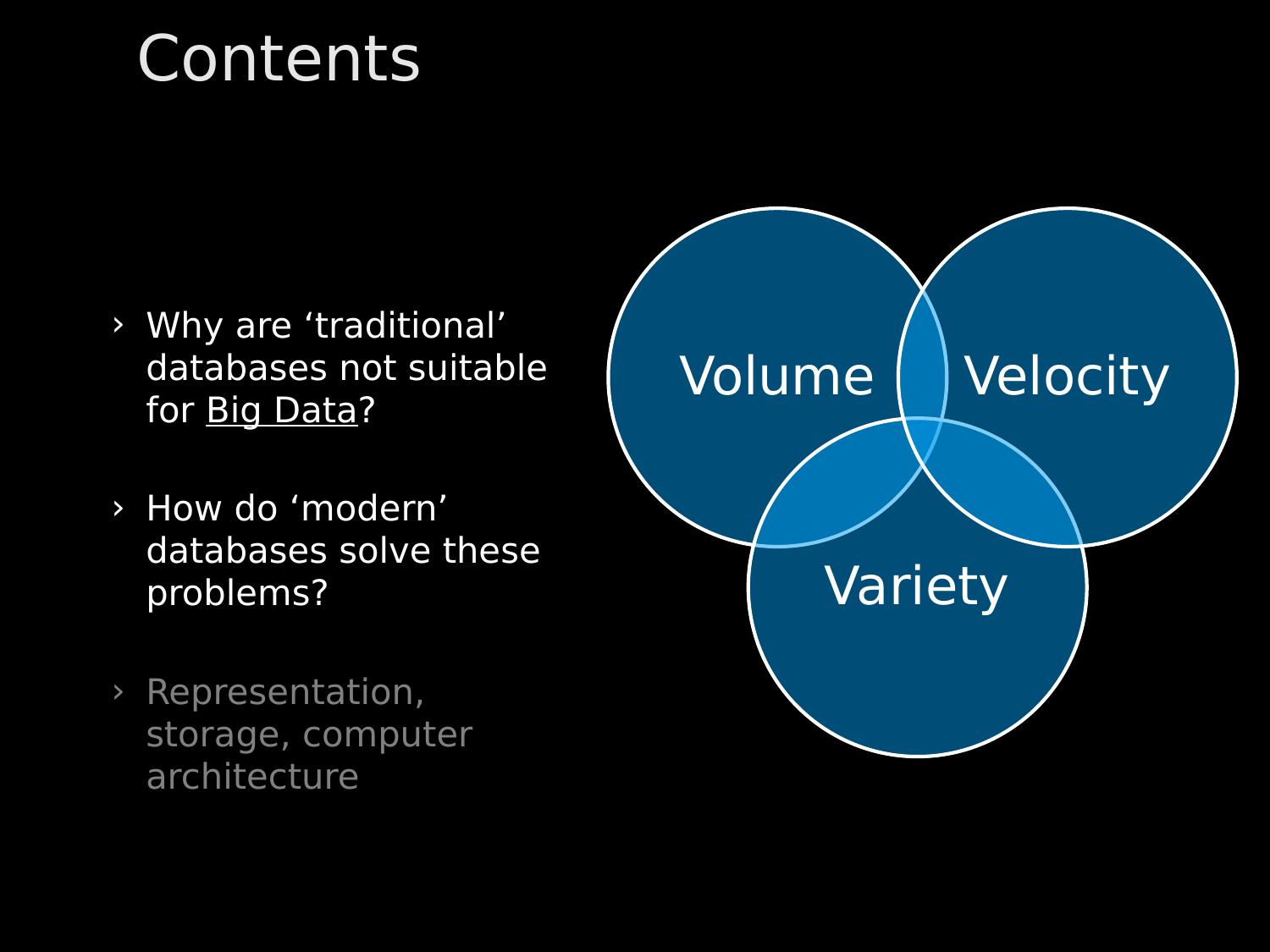

# Contents
Volume
Variety
Velocity
Why are ‘traditional’ databases not suitable for Big Data?

How do ‘modern’ databases solve these problems?

Representation, storage, computer architecture